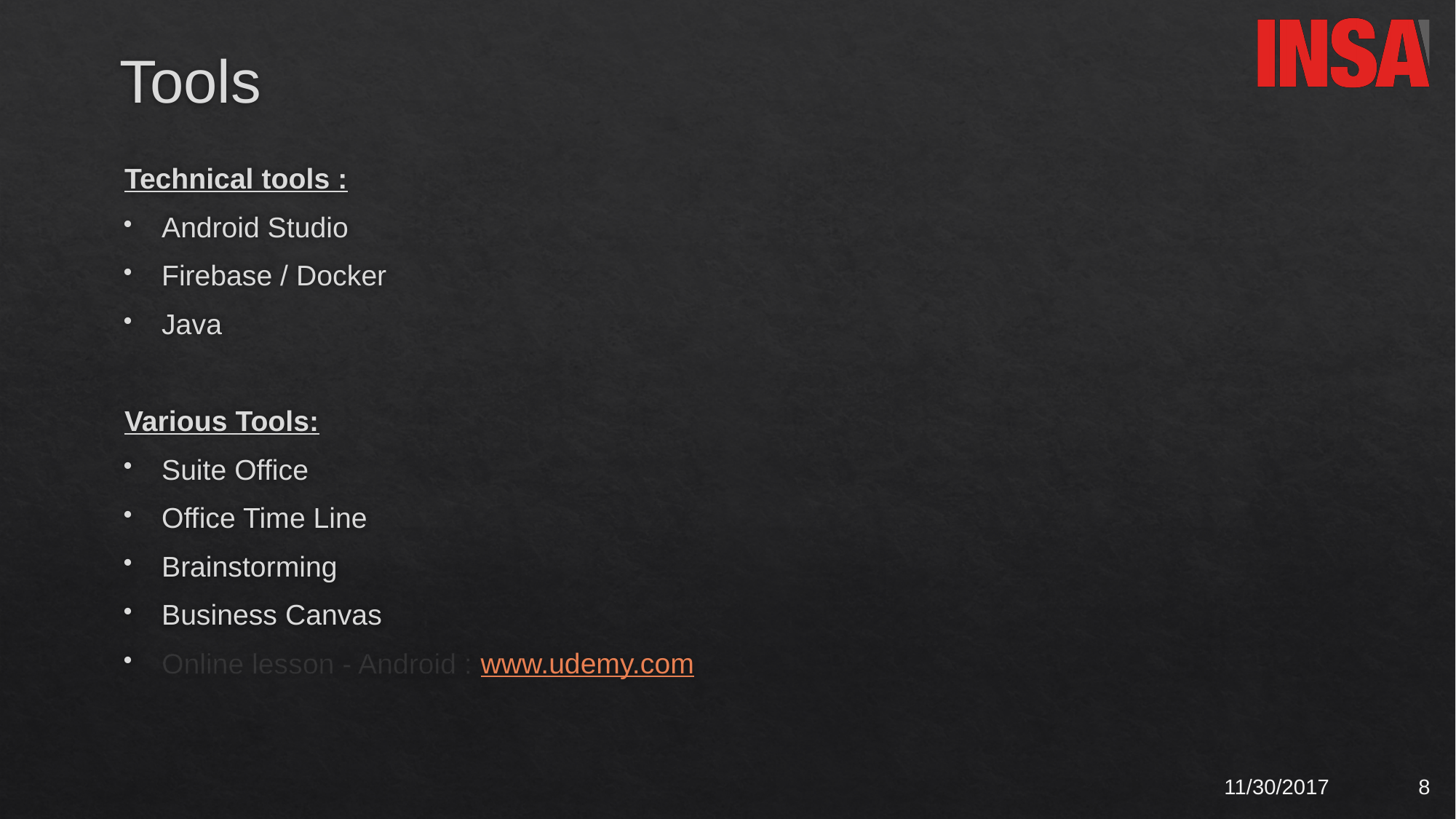

# Tools
Technical tools :
Android Studio
Firebase / Docker
Java

Various Tools:
Suite Office
Office Time Line
Brainstorming
Business Canvas
Online lesson - Android : www.udemy.com
11/30/2017
8